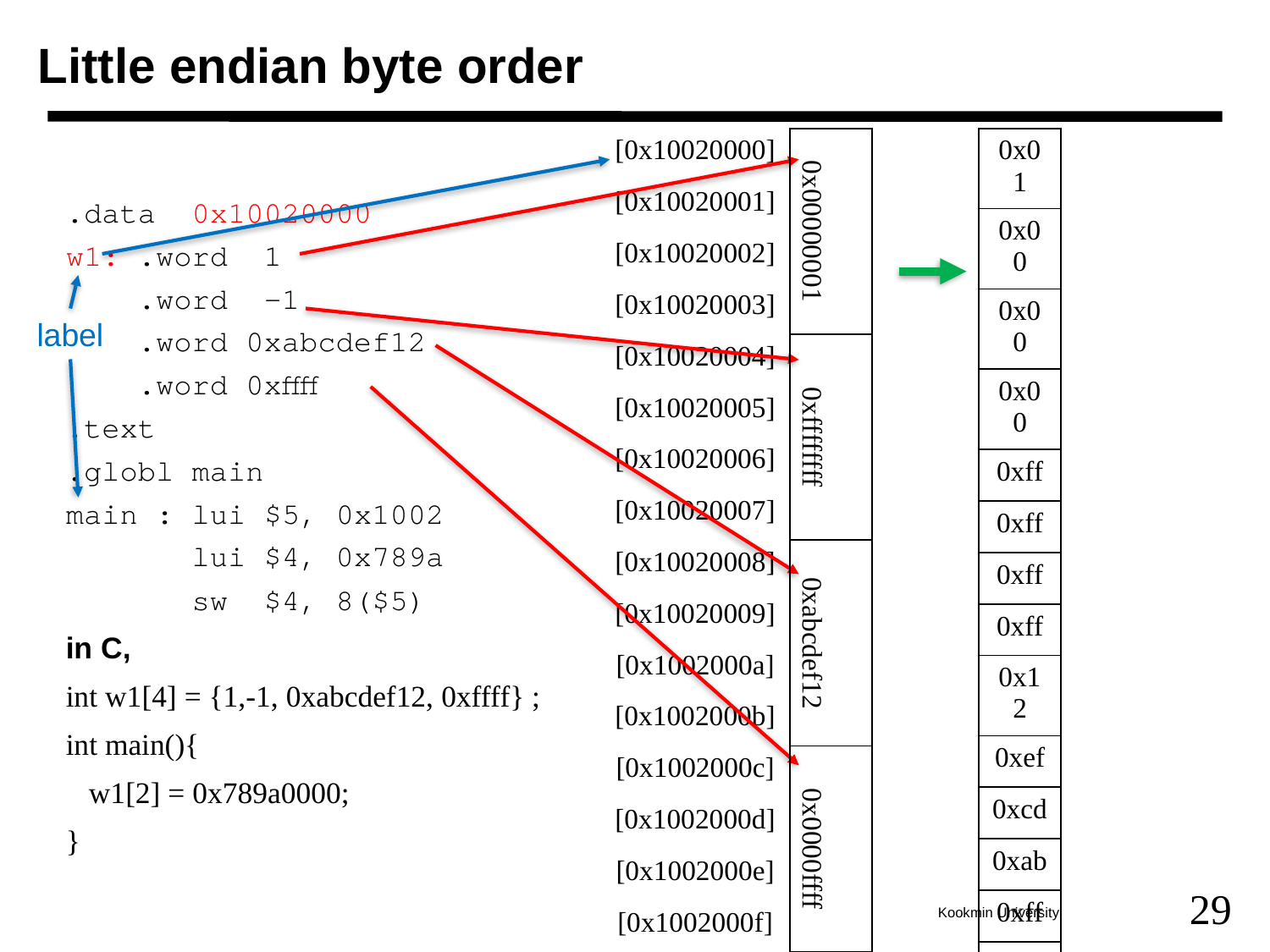

# Little endian byte order
| [0x10020000] |
| --- |
| [0x10020001] |
| [0x10020002] |
| [0x10020003] |
| [0x10020004] |
| [0x10020005] |
| [0x10020006] |
| [0x10020007] |
| [0x10020008] |
| [0x10020009] |
| [0x1002000a] |
| [0x1002000b] |
| [0x1002000c] |
| [0x1002000d] |
| [0x1002000e] |
| [0x1002000f] |
| 0x00000001 |
| --- |
| 0xffffffff |
| 0xabcdef12 |
| 0x0000ffff |
| 0x01 |
| --- |
| 0x00 |
| 0x00 |
| 0x00 |
| 0xff |
| 0xff |
| 0xff |
| 0xff |
| 0x12 |
| 0xef |
| 0xcd |
| 0xab |
| 0xff |
| 0xff |
| 0x00 |
| 0x00 |
.data  0x10020000
w1: .word  1
    .word  -1
    .word 0xabcdef12
    .word 0xffff
.text
.globl main
main : lui $5, 0x1002
       lui $4, 0x789a
       sw  $4, 8($5)
in C,
int w1[4] = {1,-1, 0xabcdef12, 0xffff} ;
int main(){
   w1[2] = 0x789a0000;
}

label
29